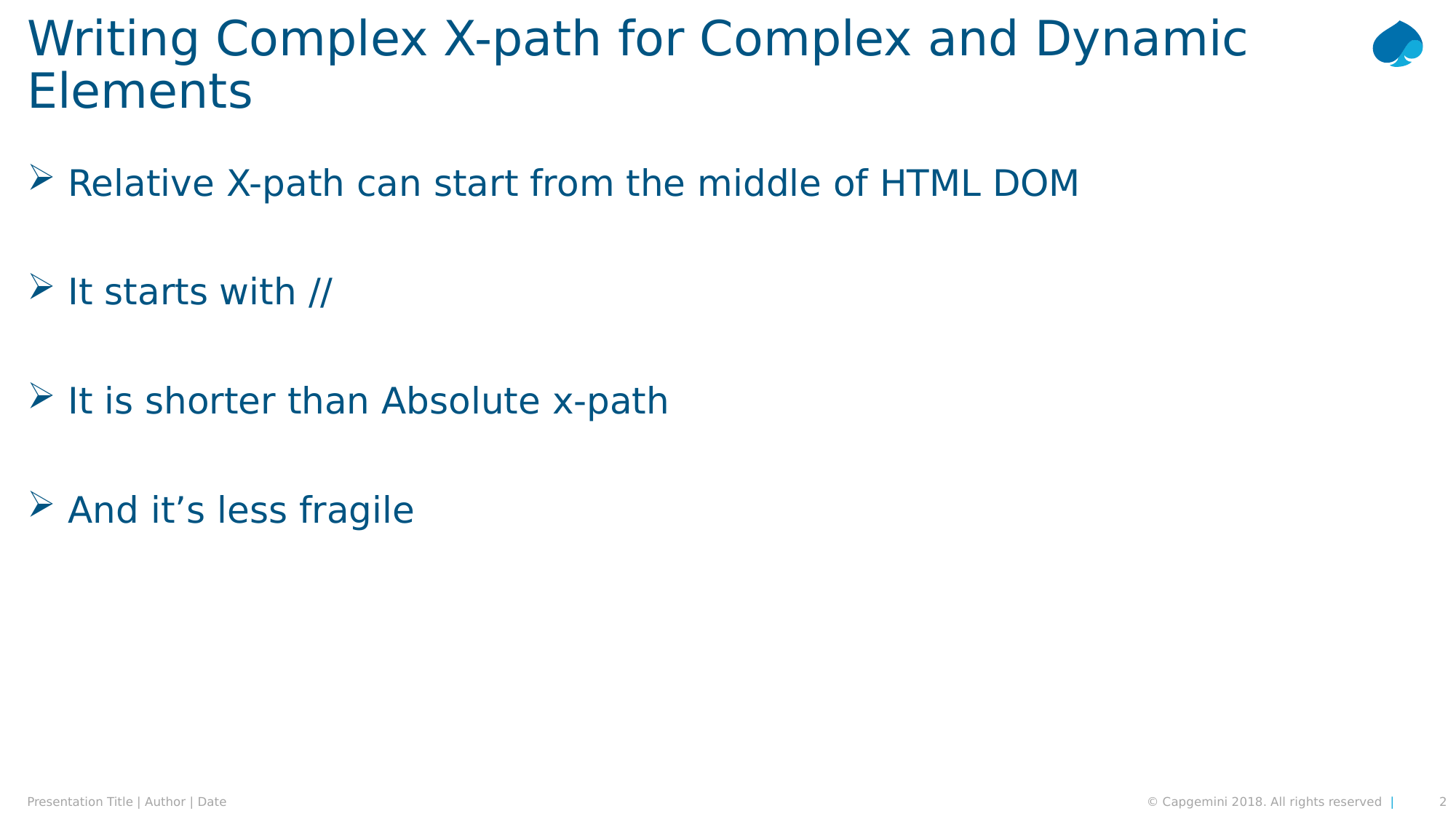

# Writing Complex X-path for Complex and Dynamic Elements
Relative X-path can start from the middle of HTML DOM

It starts with //

It is shorter than Absolute x-path

And it’s less fragile